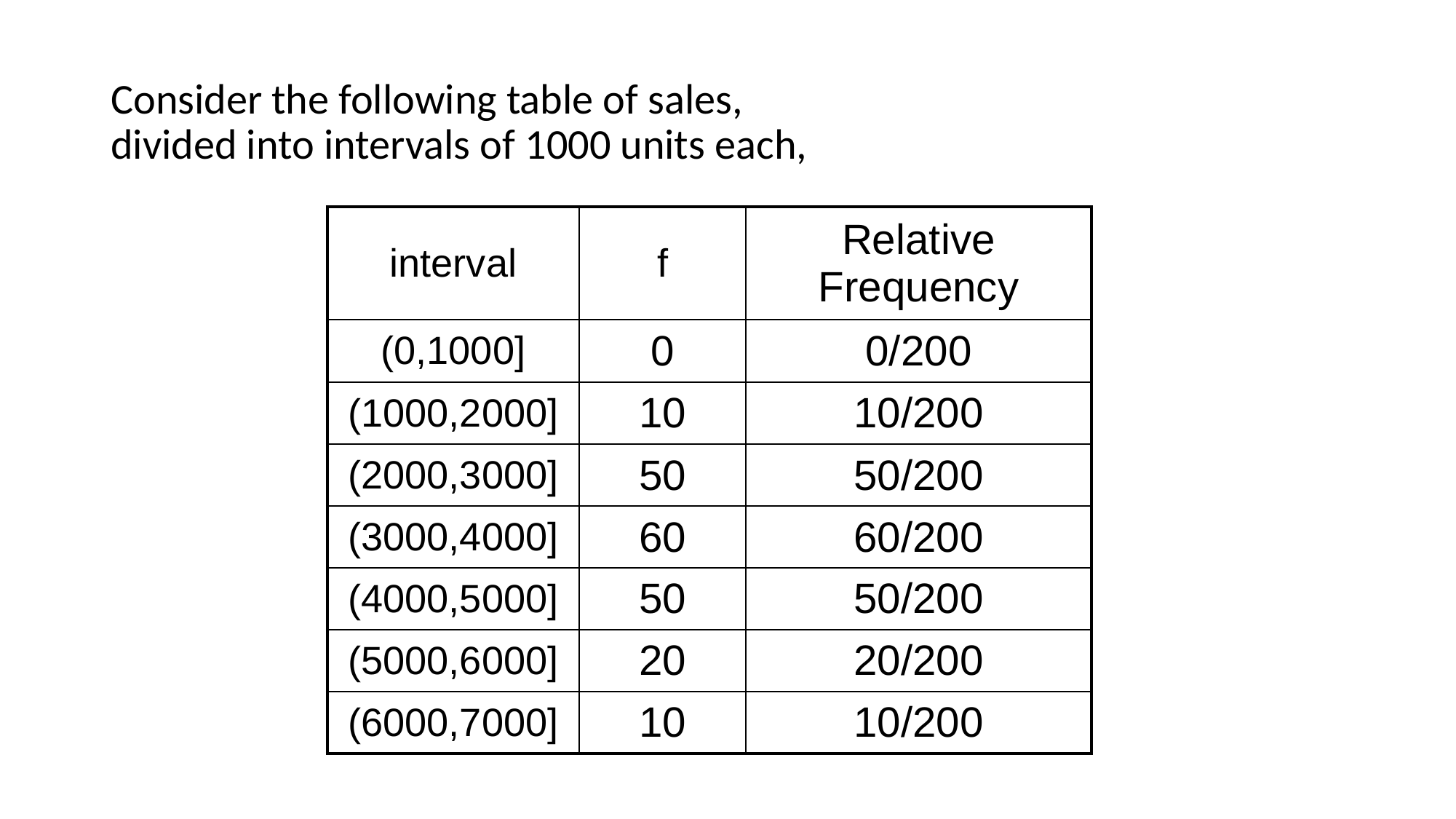

# Consider the following table of sales, divided into intervals of 1000 units each,
| interval | f | Relative Frequency |
| --- | --- | --- |
| (0,1000] | 0 | 0/200 |
| (1000,2000] | 10 | 10/200 |
| (2000,3000] | 50 | 50/200 |
| (3000,4000] | 60 | 60/200 |
| (4000,5000] | 50 | 50/200 |
| (5000,6000] | 20 | 20/200 |
| (6000,7000] | 10 | 10/200 |